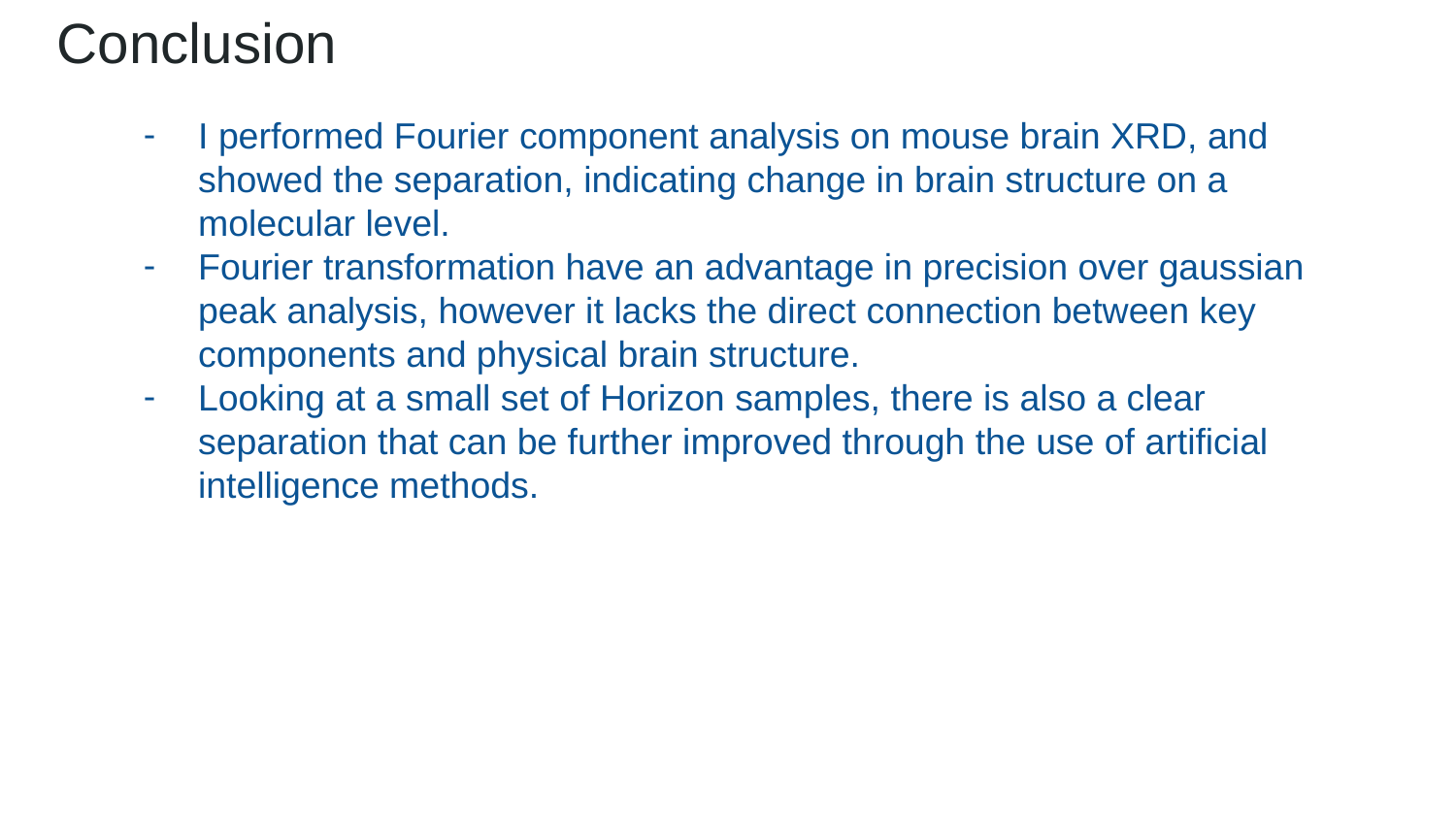

Conclusion
I performed Fourier component analysis on mouse brain XRD, and showed the separation, indicating change in brain structure on a molecular level.
Fourier transformation have an advantage in precision over gaussian peak analysis, however it lacks the direct connection between key components and physical brain structure.
Looking at a small set of Horizon samples, there is also a clear separation that can be further improved through the use of artificial intelligence methods.